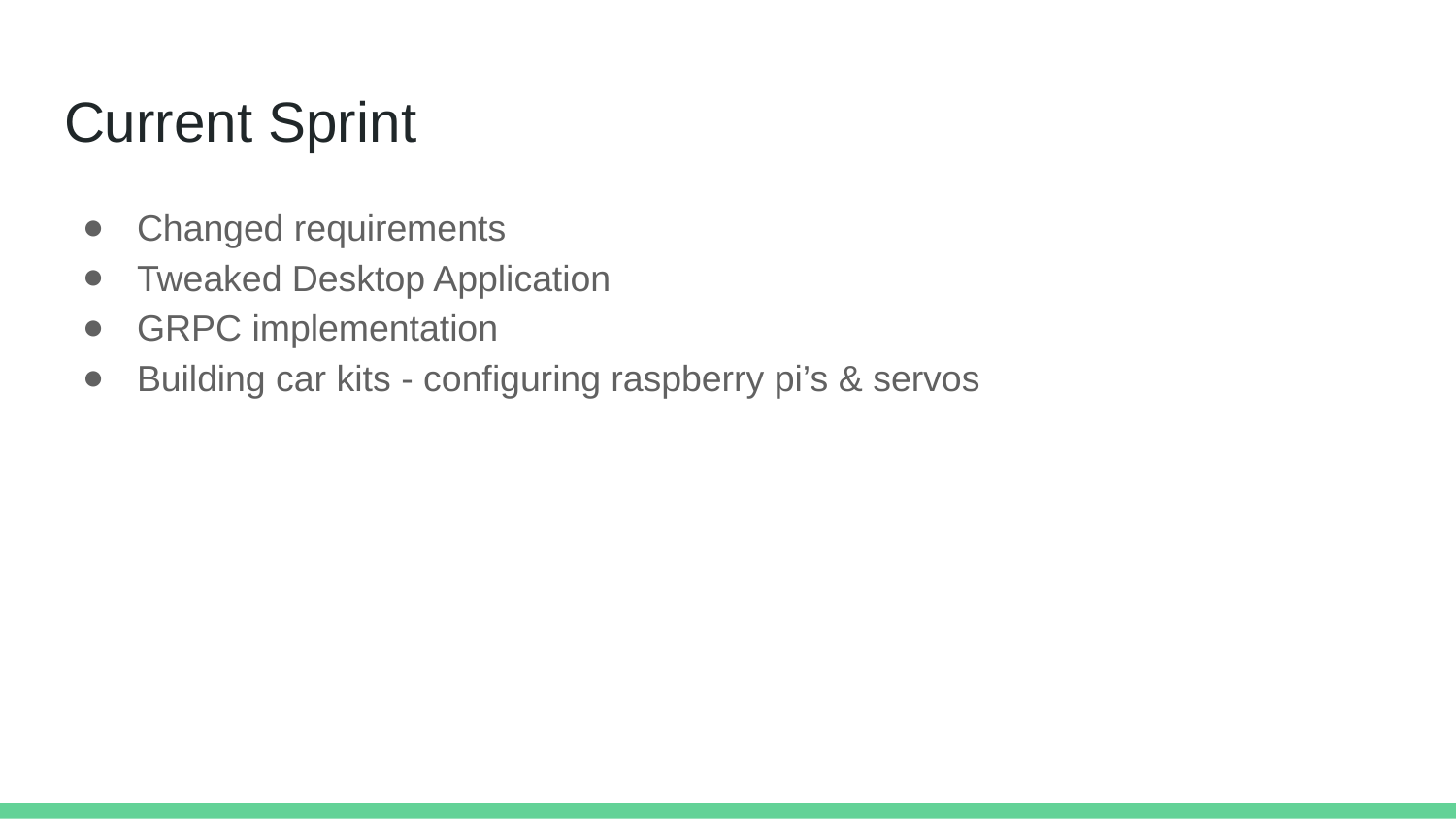

# Current Sprint
Changed requirements
Tweaked Desktop Application
GRPC implementation
Building car kits - configuring raspberry pi’s & servos